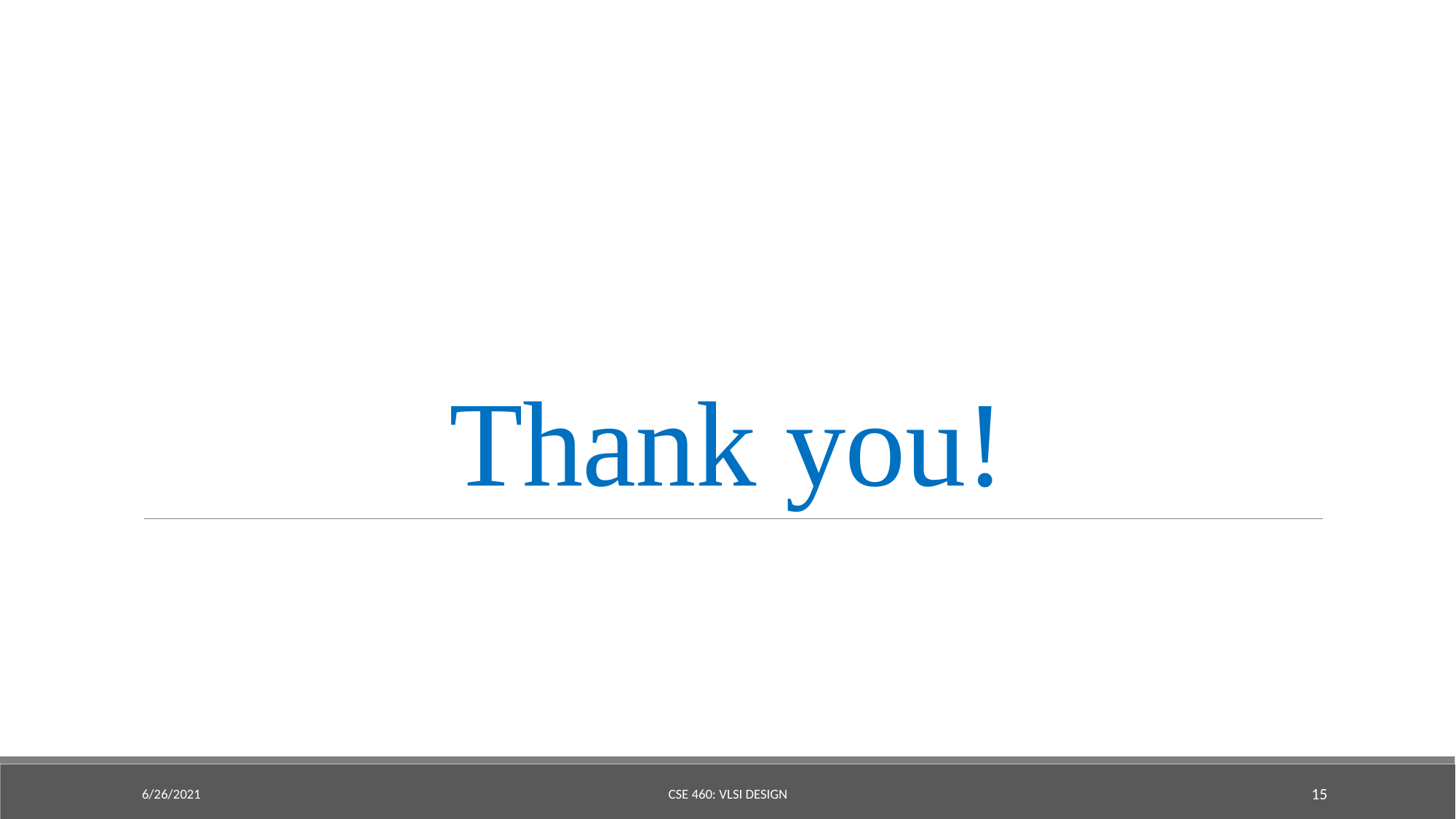

# Thank you!

6/26/2021
CSE 460: VLSI Design
15